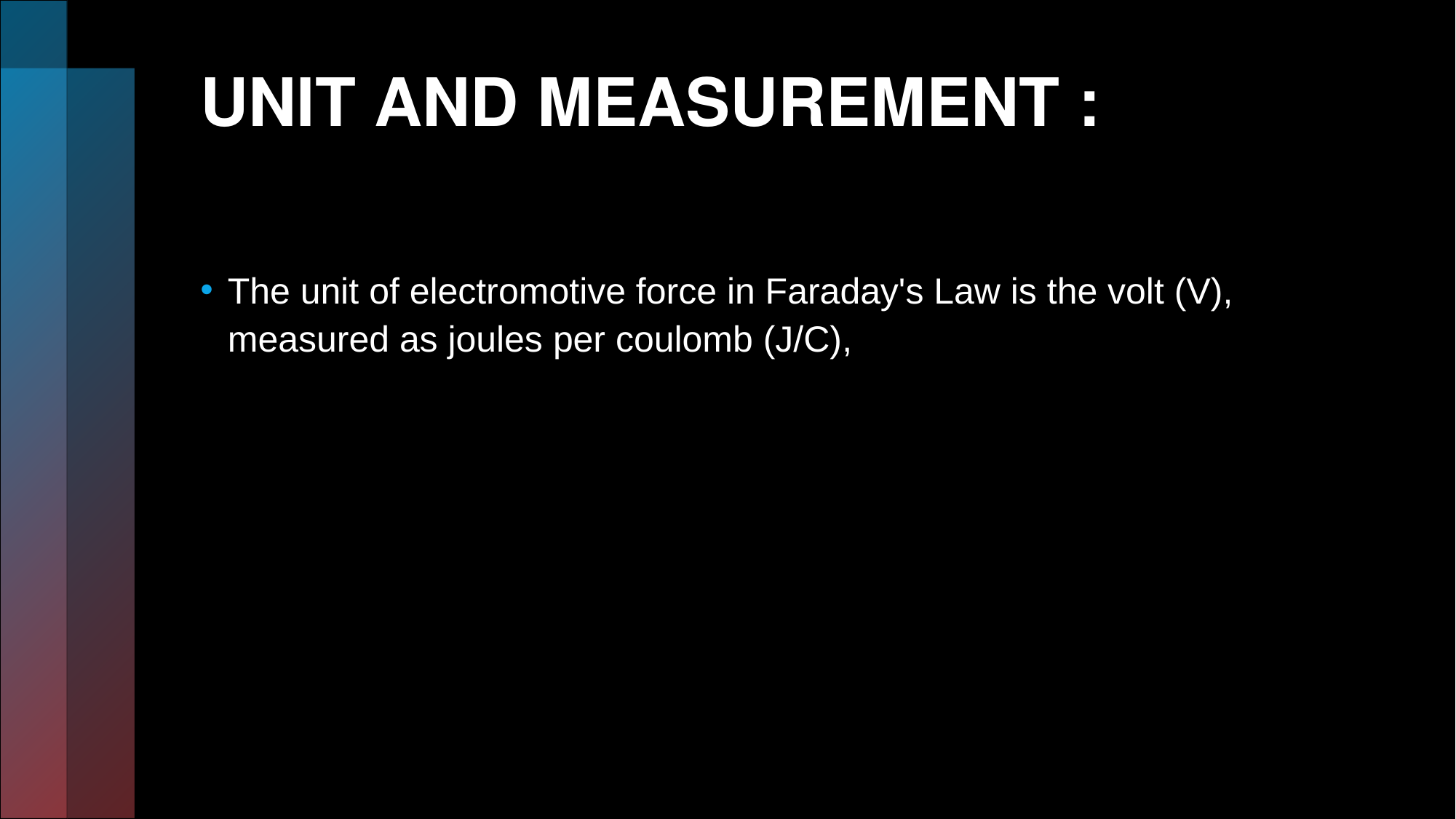

# UNIT AND MEASUREMENT :
The unit of electromotive force in Faraday's Law is the volt (V), measured as joules per coulomb (J/C),